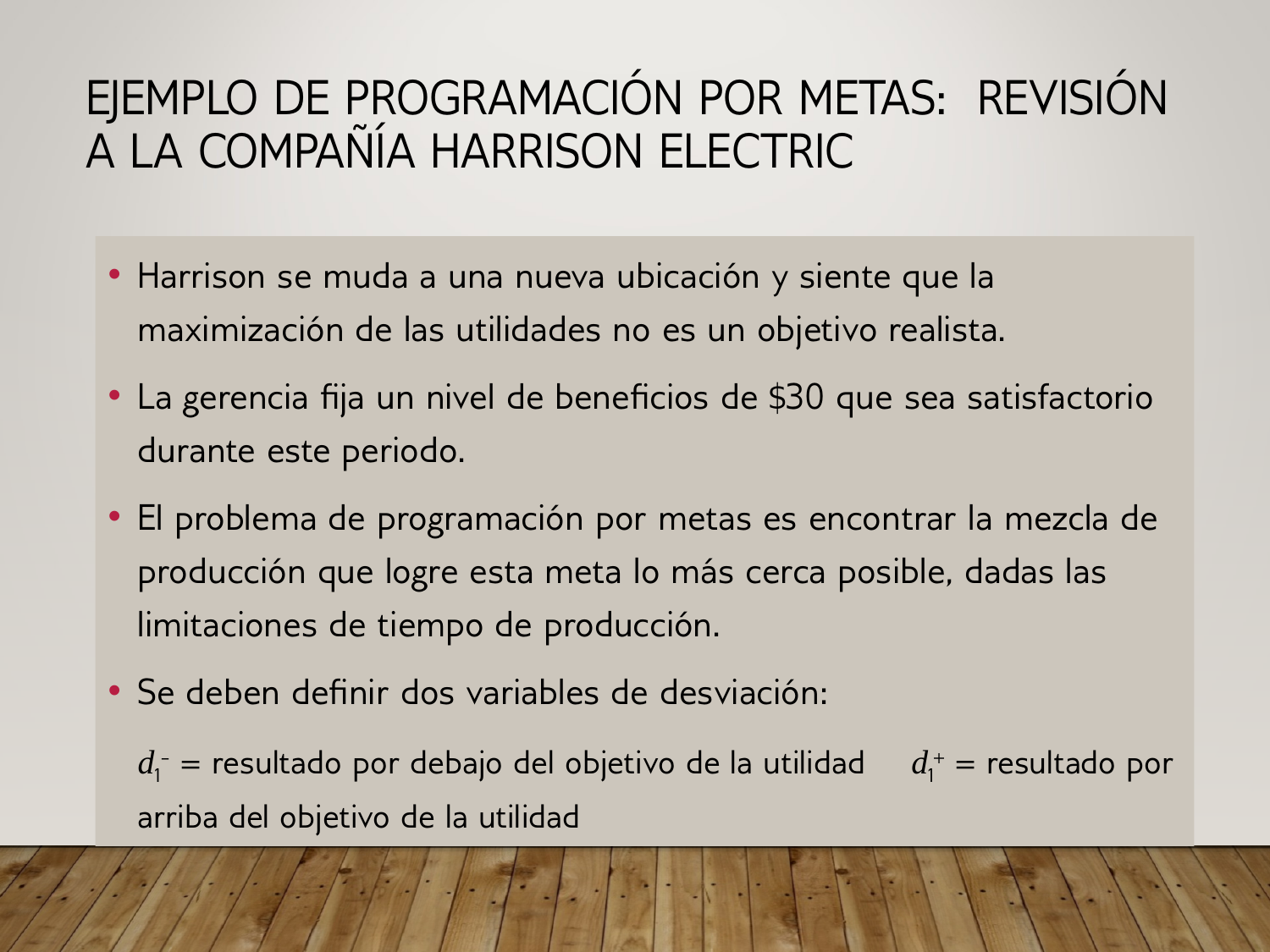

# Ejemplo de programación por metas:  revisión a la compañía Harrison Electric
Harrison se muda a una nueva ubicación y siente que la maximización de las utilidades no es un objetivo realista.
La gerencia fija un nivel de beneficios de $30 que sea satisfactorio durante este periodo.
El problema de programación por metas es encontrar la mezcla de producción que logre esta meta lo más cerca posible, dadas las limitaciones de tiempo de producción.
Se deben definir dos variables de desviación:
		d1– = resultado por debajo del objetivo de la utilidad	d1+ = resultado por arriba del objetivo de la utilidad